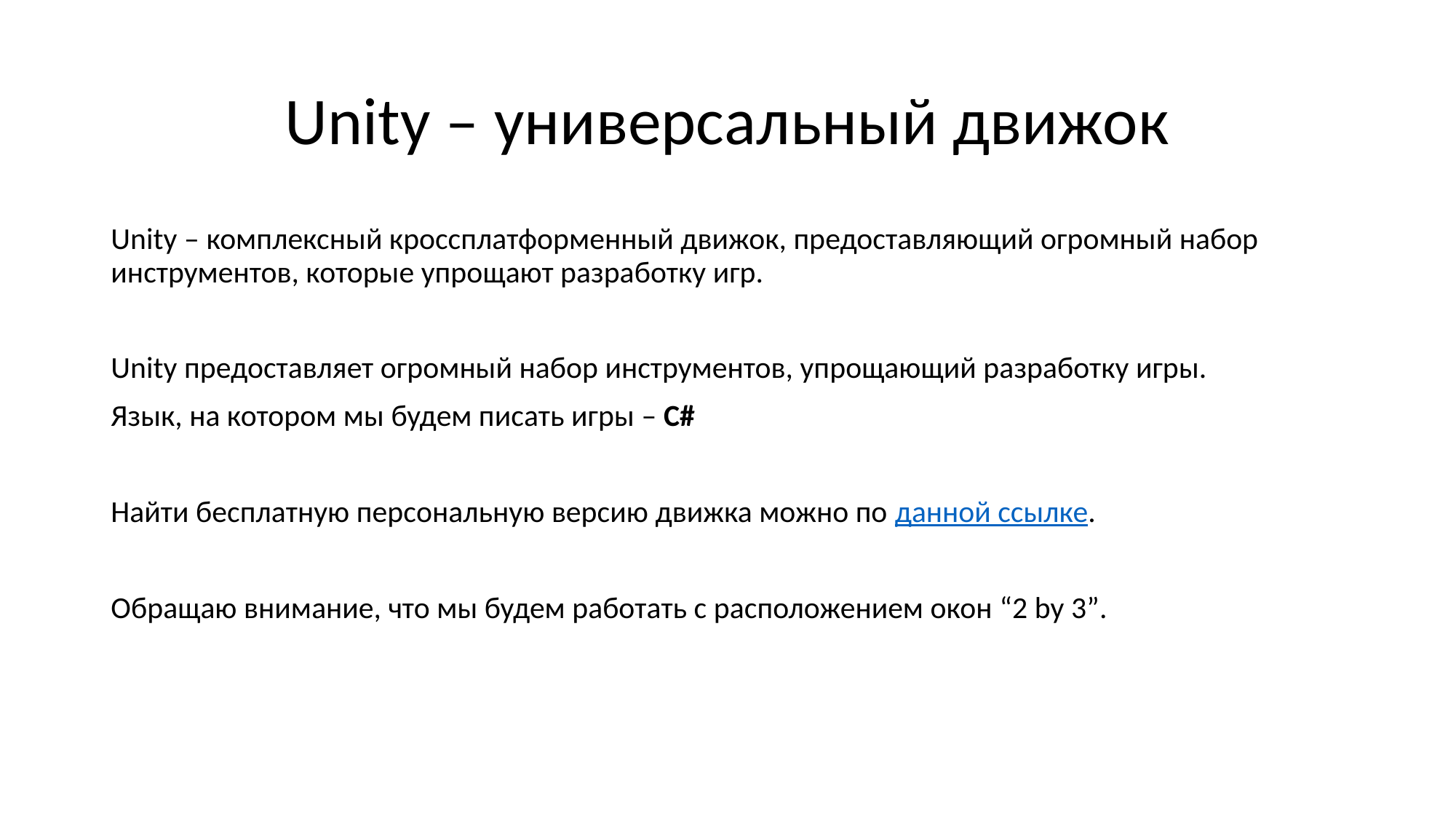

# Unity – универсальный движок
Unity – комплексный кроссплатформенный движок, предоставляющий огромный набор инструментов, которые упрощают разработку игр.

Unity предоставляет огромный набор инструментов, упрощающий разработку игры.
Язык, на котором мы будем писать игры – C#

Найти бесплатную персональную версию движка можно по данной ссылке.

Обращаю внимание, что мы будем работать с расположением окон “2 by 3”.